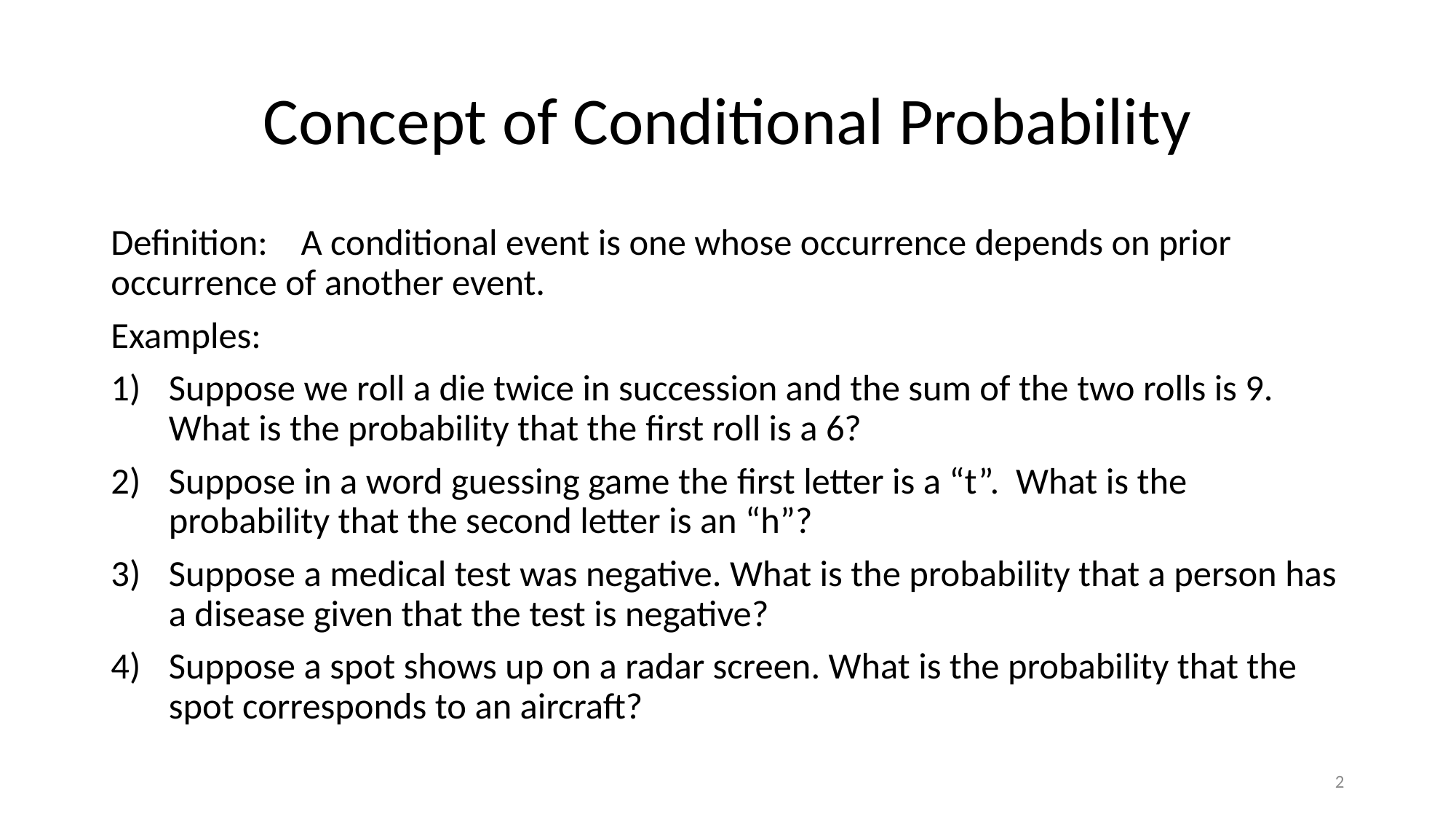

# Concept of Conditional Probability
Definition:	A conditional event is one whose occurrence depends on prior 		occurrence of another event.
Examples:
Suppose we roll a die twice in succession and the sum of the two rolls is 9. What is the probability that the ﬁrst roll is a 6?
Suppose in a word guessing game the ﬁrst letter is a “t”.  What is the probability that the second letter is an “h”?
Suppose a medical test was negative. What is the probability that a person has a disease given that the test is negative?
Suppose a spot shows up on a radar screen. What is the probability that the spot corresponds to an aircraft?

2